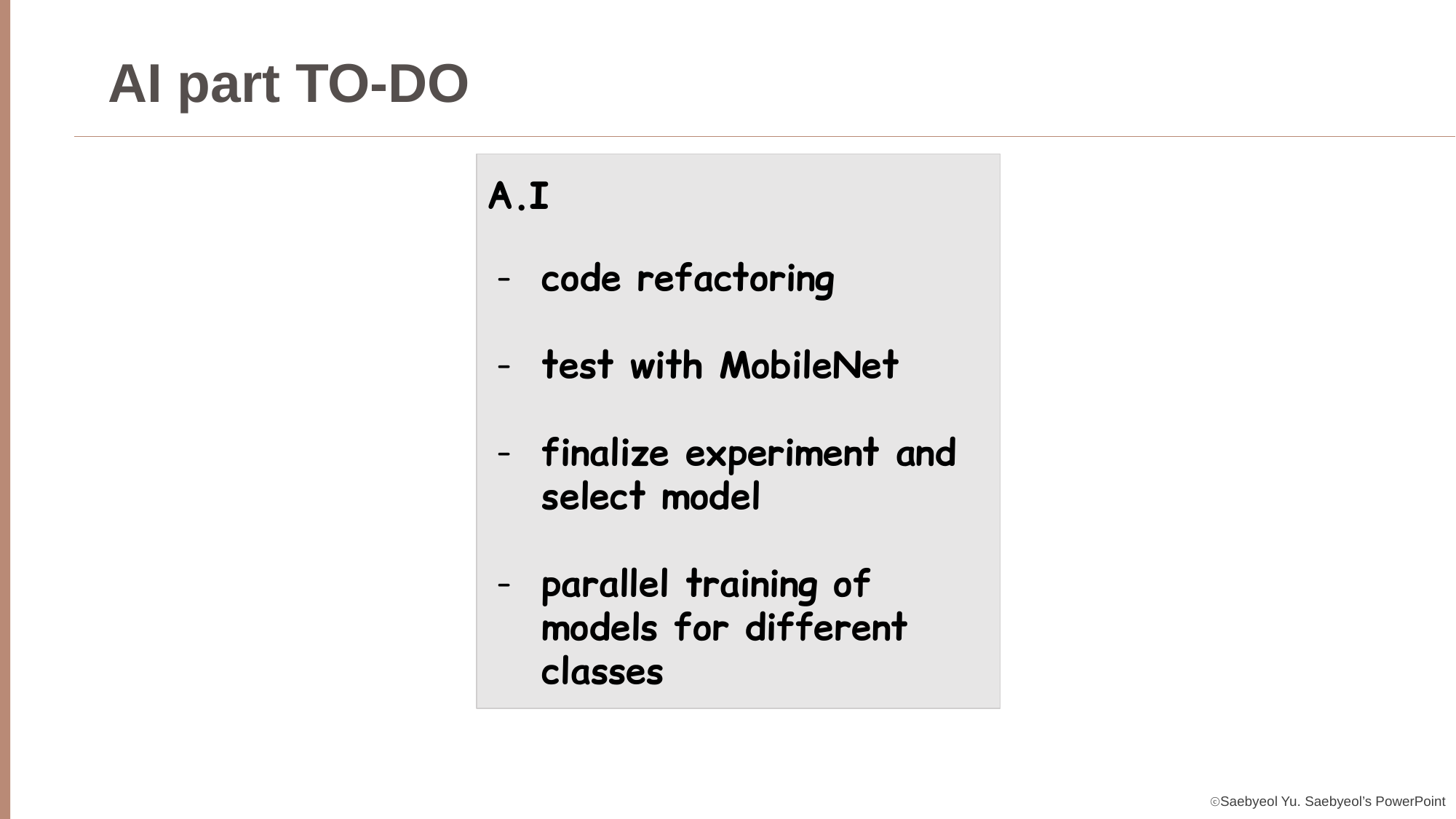

AI part TO-DO

A.I
code refactoring

test with MobileNet

finalize experiment and select model

parallel training of models for different classes